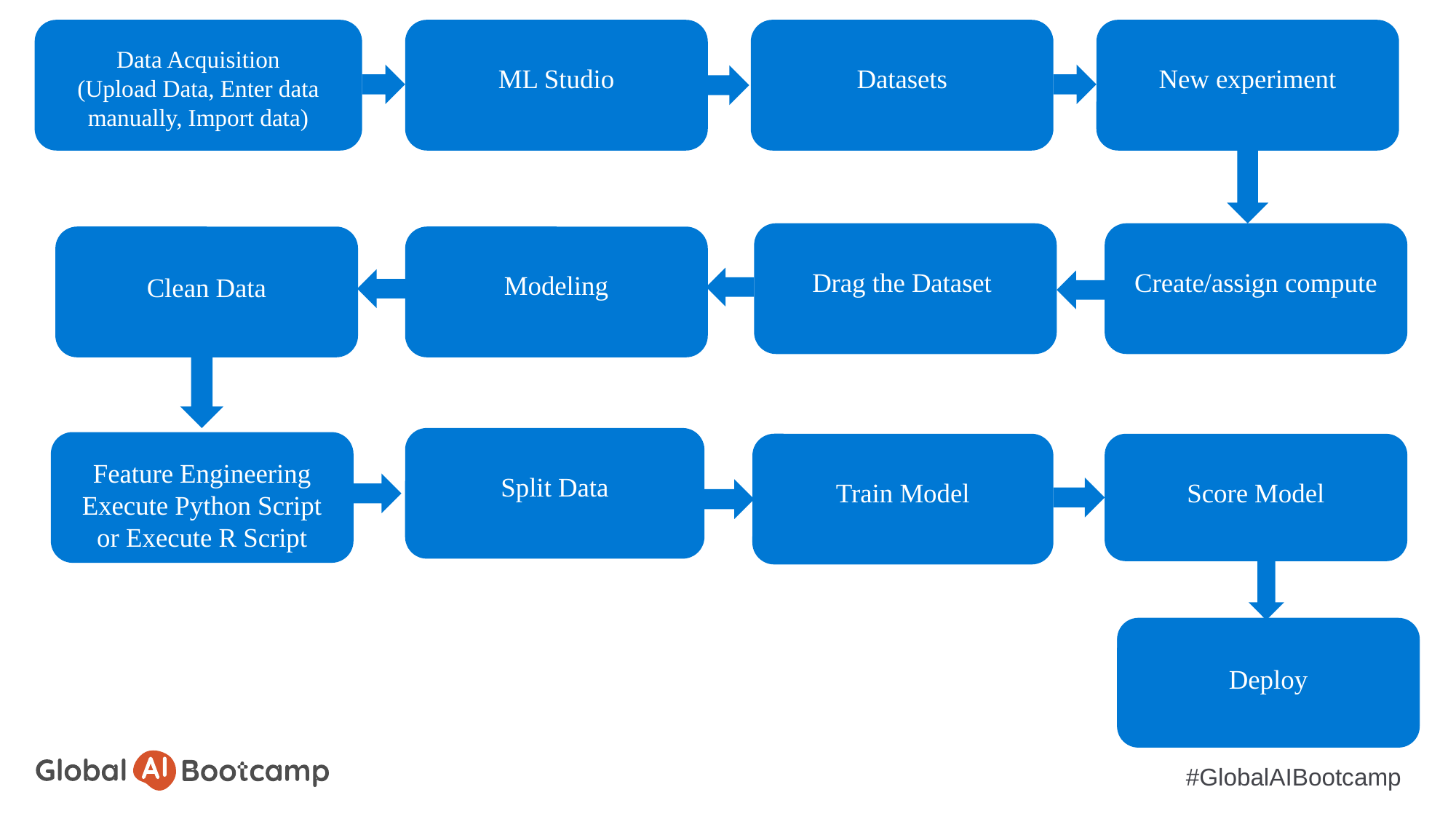

Data Acquisition
(Upload Data, Enter data manually, Import data)

ML Studio

Datasets

New experiment

Drag the Dataset

Create/assign compute

Clean Data

Modeling

Split Data
Feature Engineering
Execute Python Script or Execute R Script

Train Model

Score Model

Evaluate Model

Deploy